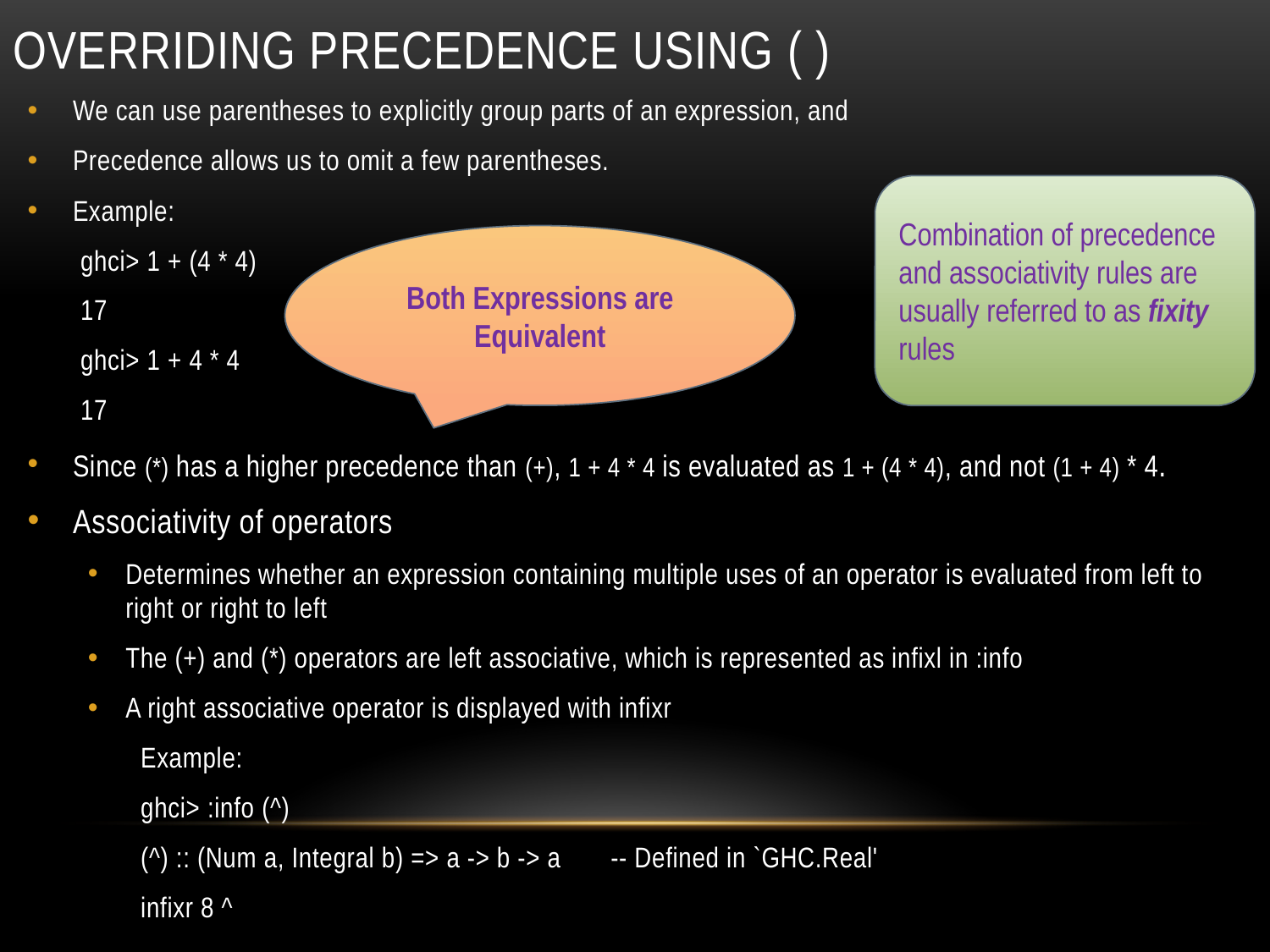

# Overriding precedence using ( )
We can use parentheses to explicitly group parts of an expression, and
Precedence allows us to omit a few parentheses.
Example:
ghci> 1 + (4 * 4)
17
ghci> 1 + 4 * 4
17
Since (*) has a higher precedence than (+), 1 + 4 * 4 is evaluated as 1 + (4 * 4), and not (1 + 4) * 4.
Associativity of operators
Determines whether an expression containing multiple uses of an operator is evaluated from left to right or right to left
The (+) and (*) operators are left associative, which is represented as infixl in :info
A right associative operator is displayed with infixr
Example:
ghci> :info (^)
(^) :: (Num a, Integral b) => a -> b -> a       -- Defined in `GHC.Real'
infixr 8 ^
Combination of precedence and associativity rules are usually referred to as fixity
rules
Both Expressions are Equivalent